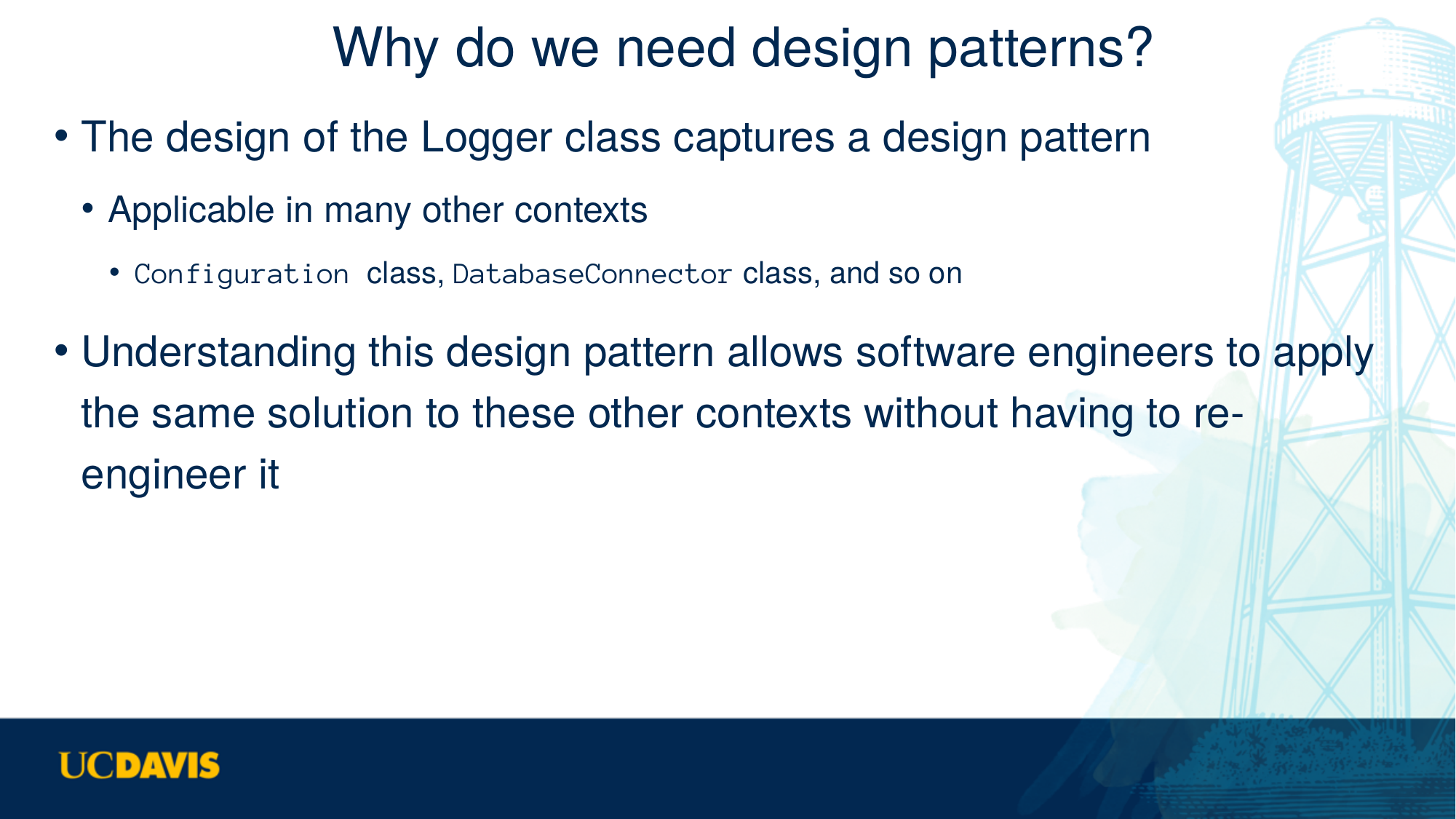

# Why do we need design patterns?
The design of the Logger class captures a design pattern
Applicable in many other contexts
Configuration class, DatabaseConnector class, and so on
Understanding this design pattern allows software engineers to apply the same solution to these other contexts without having to re-engineer it